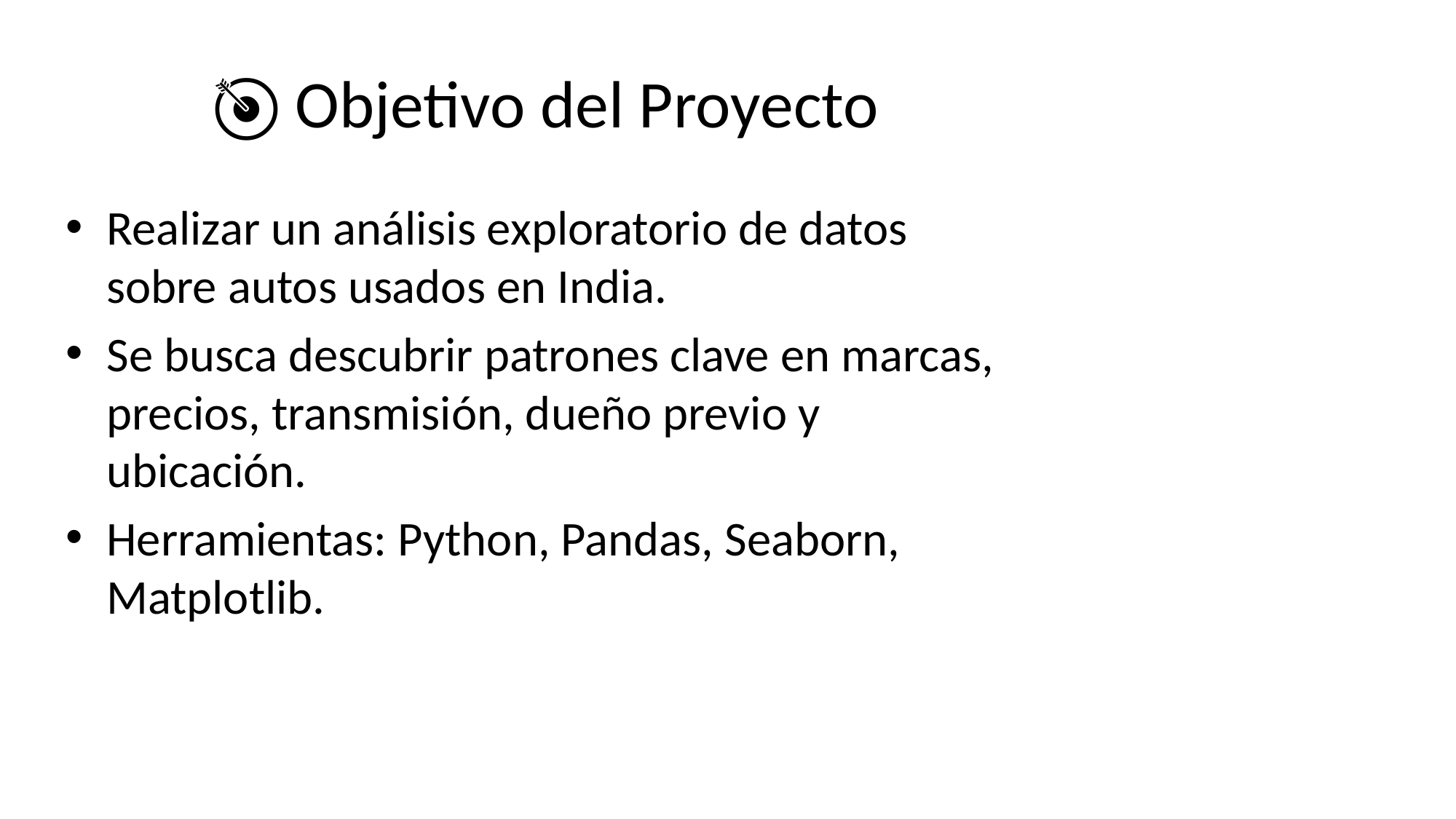

# 🎯 Objetivo del Proyecto
Realizar un análisis exploratorio de datos sobre autos usados en India.
Se busca descubrir patrones clave en marcas, precios, transmisión, dueño previo y ubicación.
Herramientas: Python, Pandas, Seaborn, Matplotlib.